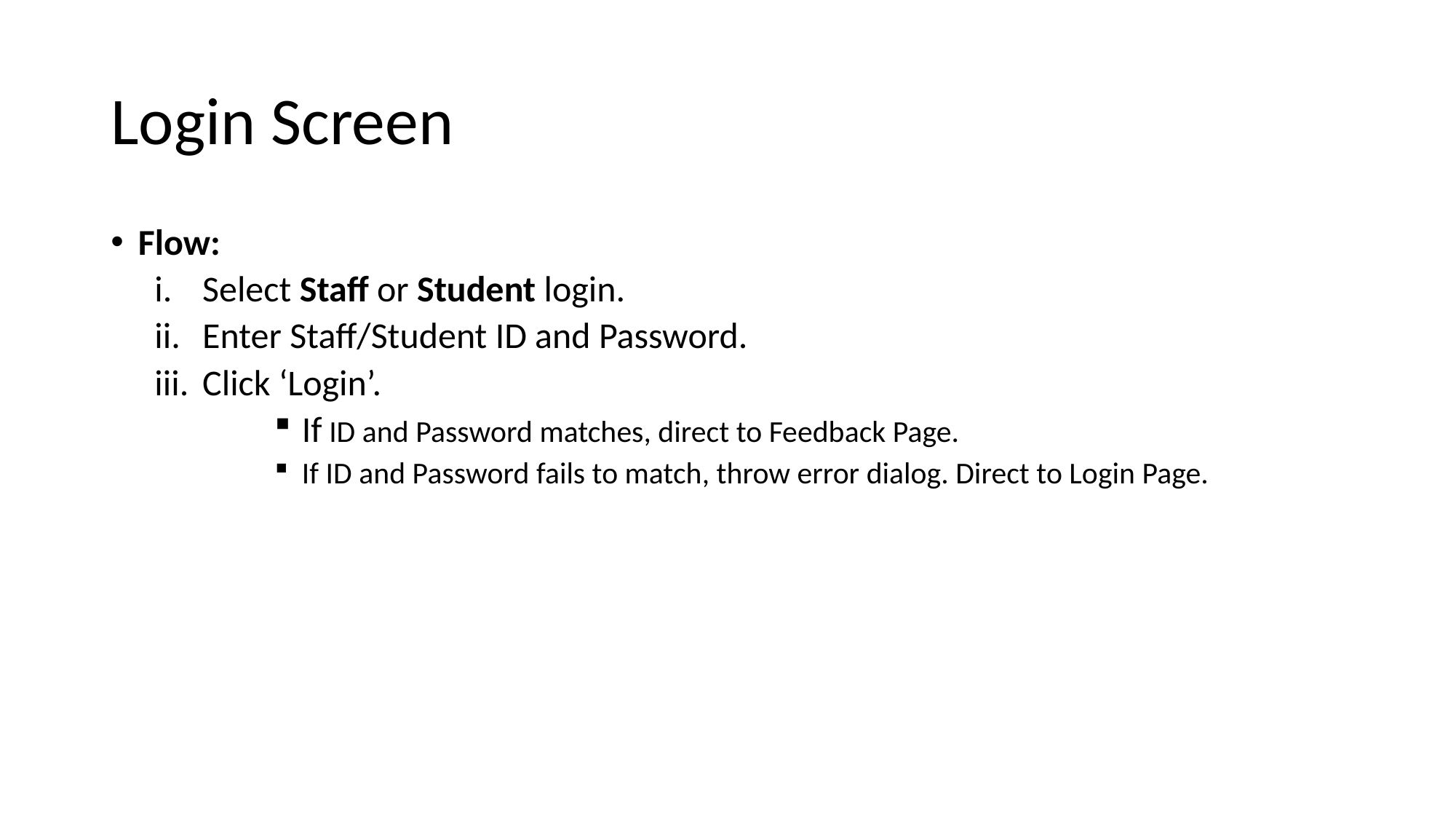

# Login Screen
Flow:
Select Staff or Student login.
Enter Staff/Student ID and Password.
Click ‘Login’.
If ID and Password matches, direct to Feedback Page.
If ID and Password fails to match, throw error dialog. Direct to Login Page.